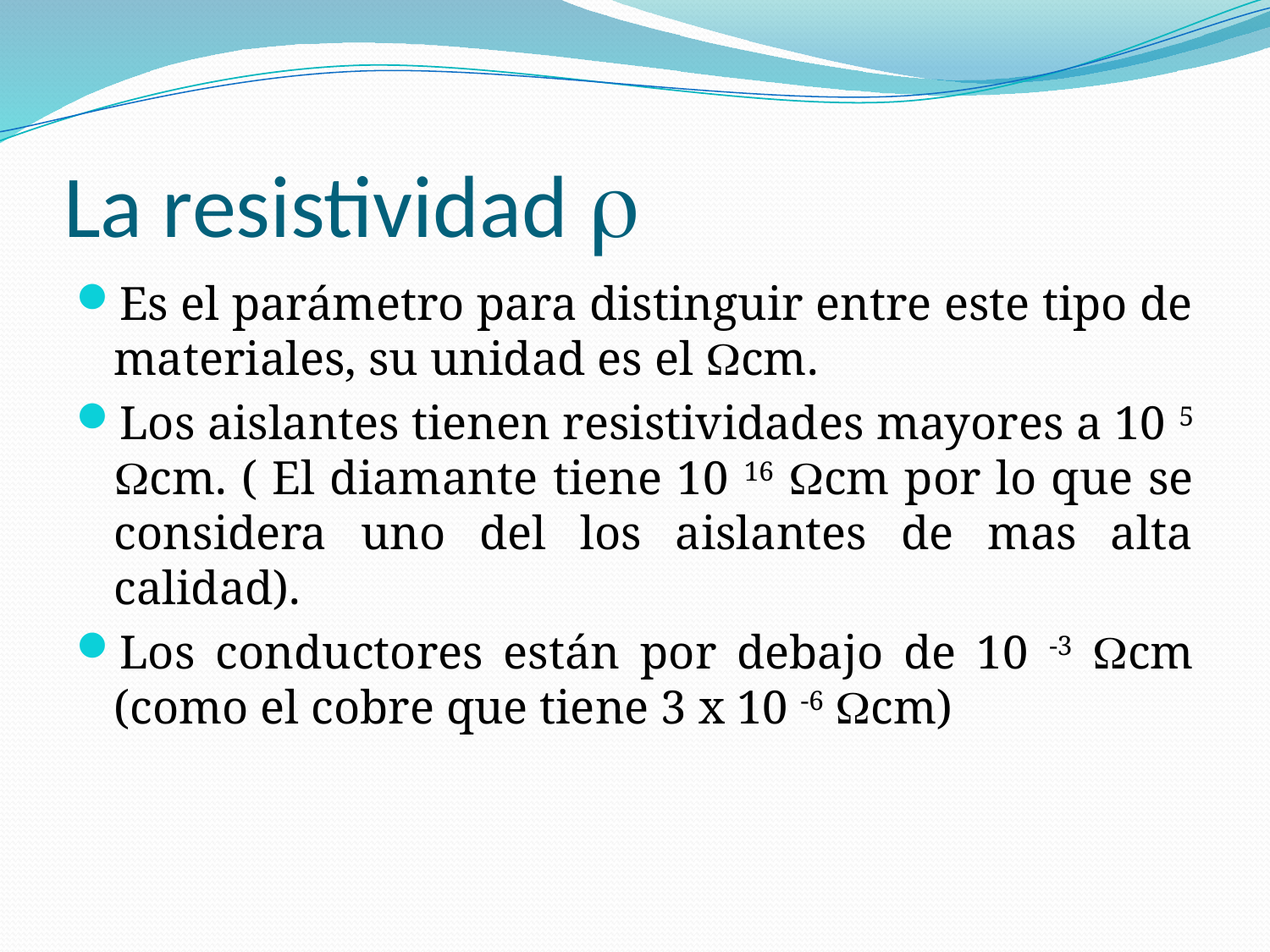

# La resistividad ρ
Es el parámetro para distinguir entre este tipo de materiales, su unidad es el Ωcm.
Los aislantes tienen resistividades mayores a 10 5 Ωcm. ( El diamante tiene 10 16 Ωcm por lo que se considera uno del los aislantes de mas alta calidad).
Los conductores están por debajo de 10 -3 Ωcm (como el cobre que tiene 3 x 10 -6 Ωcm)